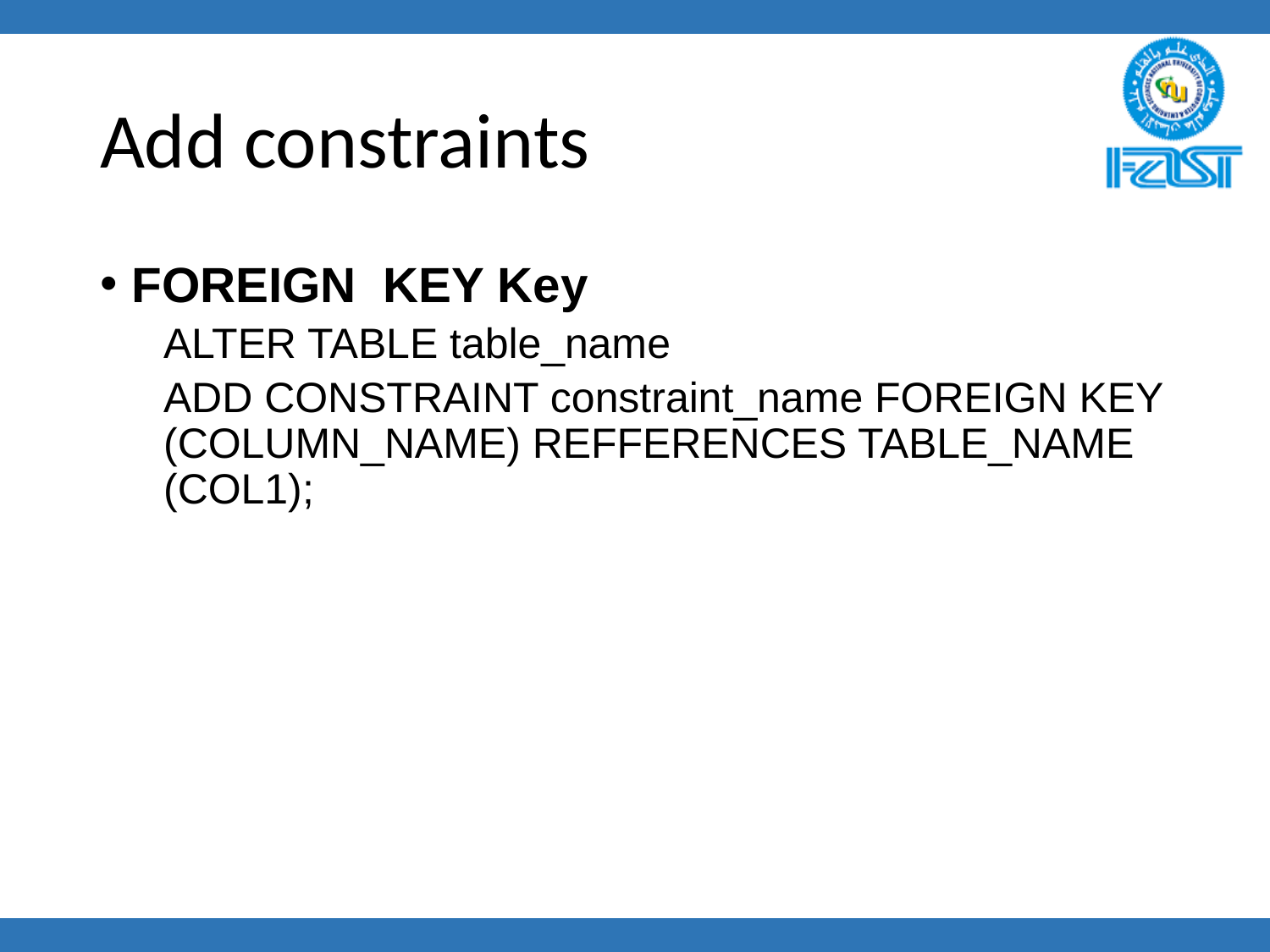

# Add constraints
FOREIGN  KEY Key
ALTER TABLE table_name
ADD CONSTRAINT constraint_name FOREIGN KEY (COLUMN_NAME) REFFERENCES TABLE_NAME (COL1);